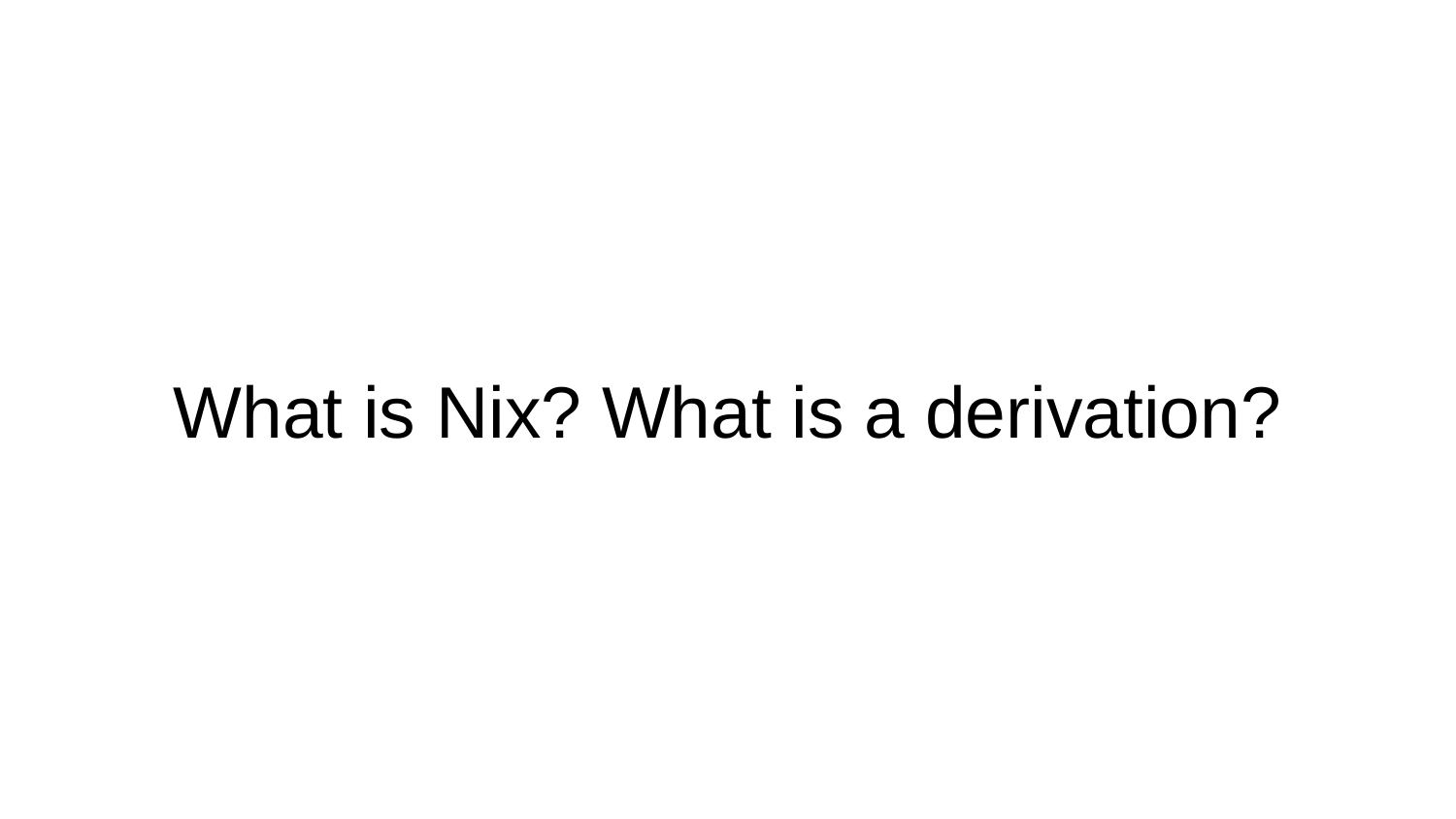

# What is Nix? What is a derivation?